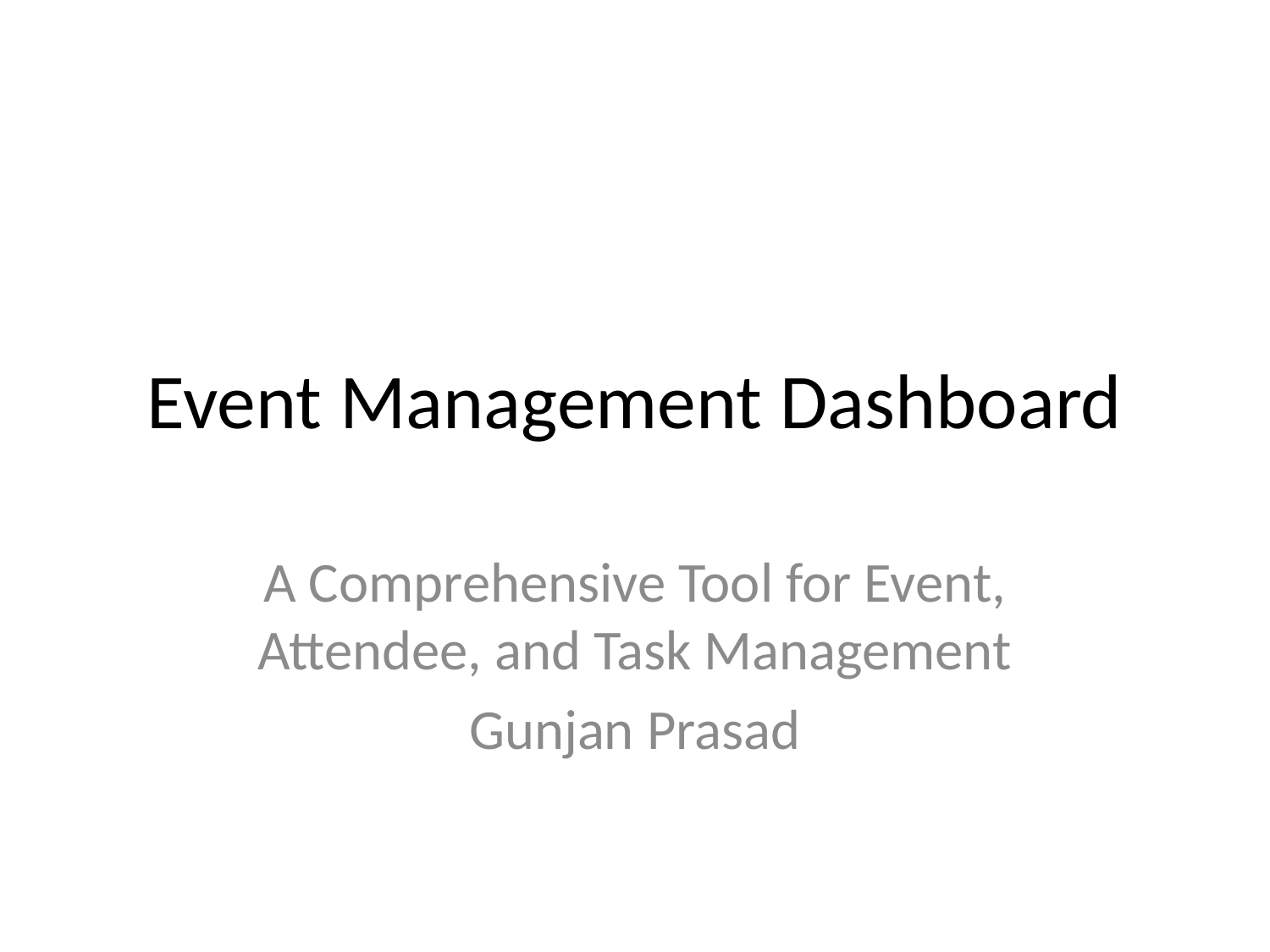

# Event Management Dashboard
A Comprehensive Tool for Event, Attendee, and Task Management
Gunjan Prasad